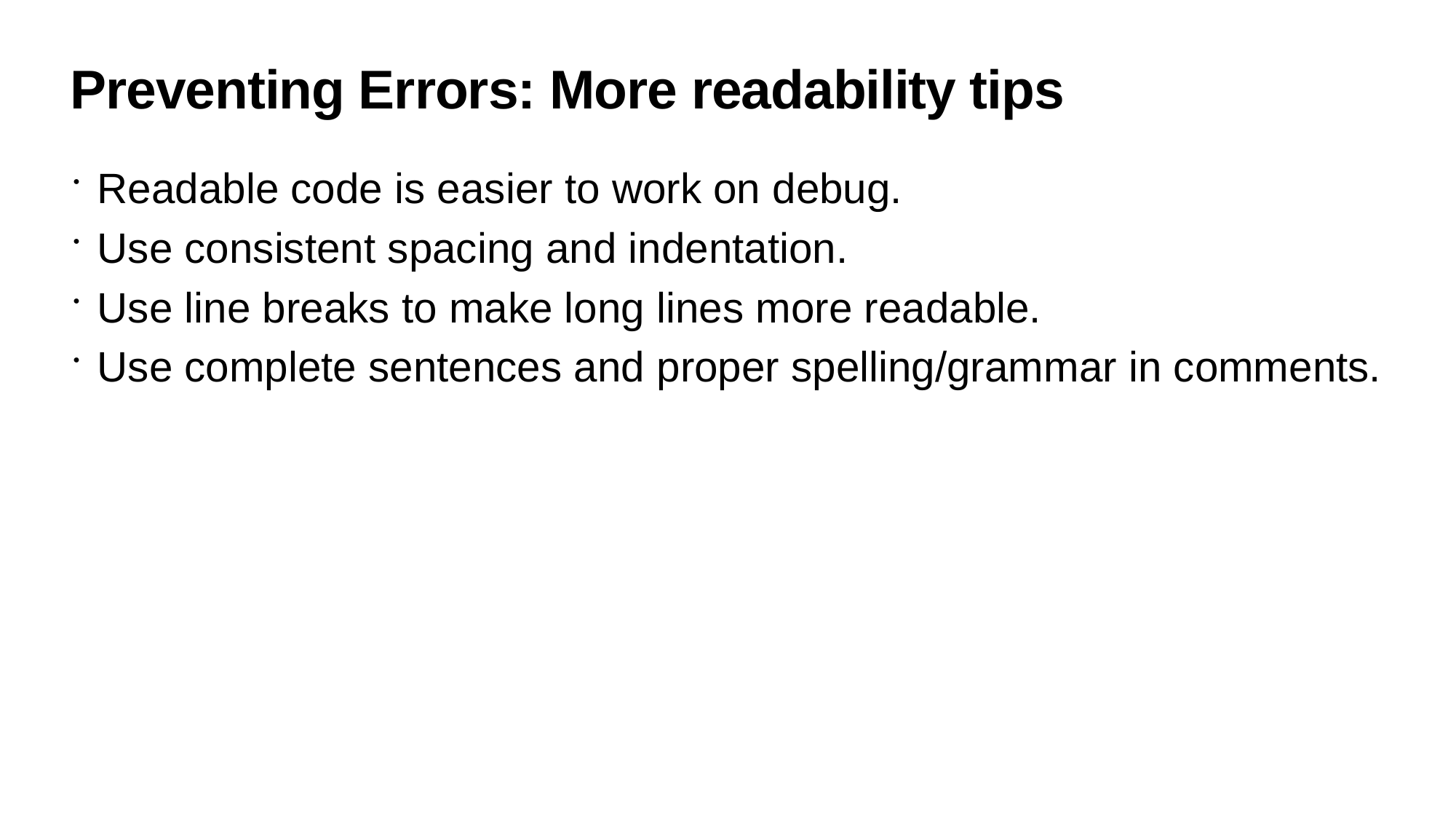

# Preventing Errors: More readability tips
Readable code is easier to work on debug.
Use consistent spacing and indentation.
Use line breaks to make long lines more readable.
Use complete sentences and proper spelling/grammar in comments.